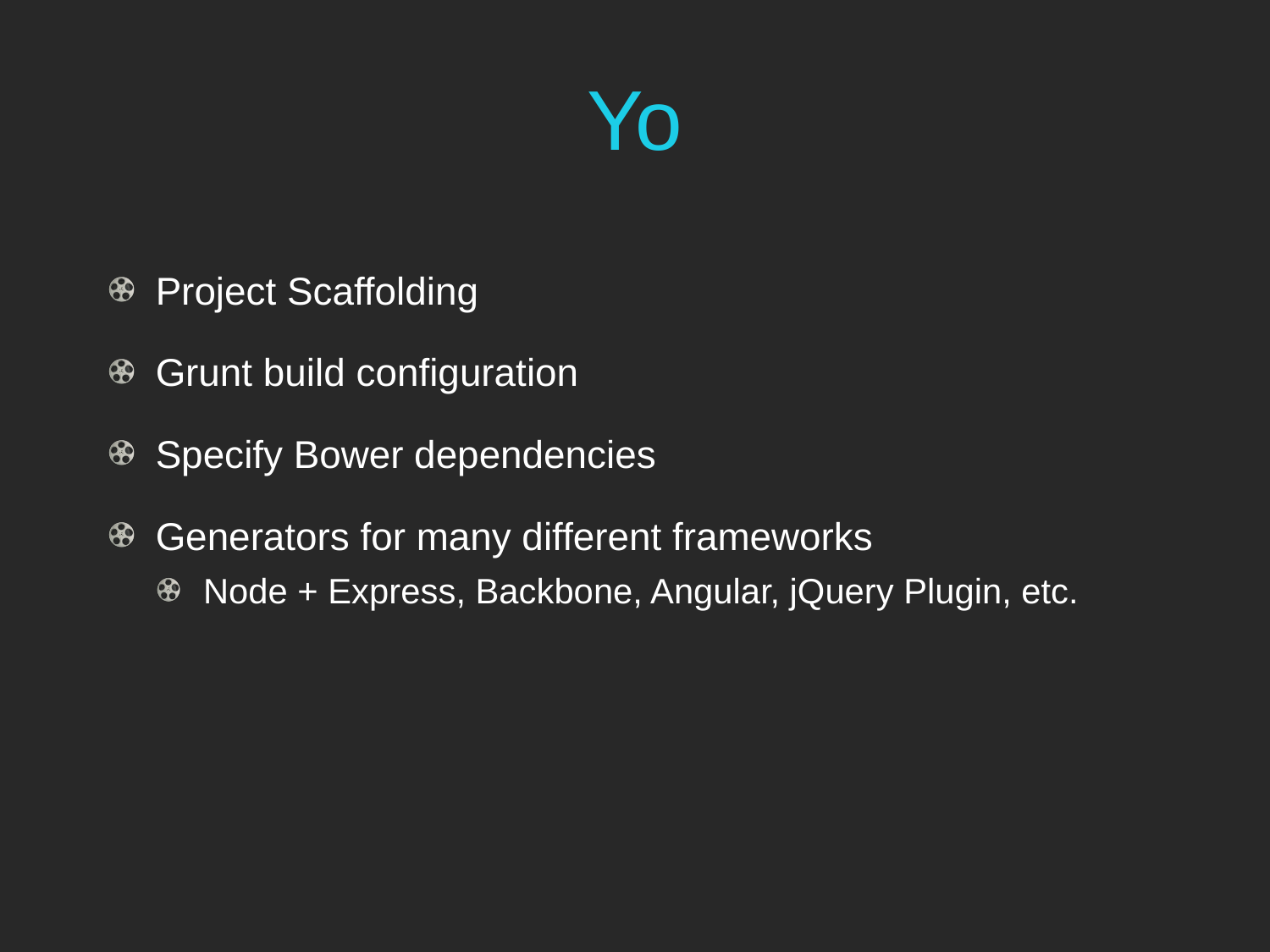

# Yo
Project Scaffolding
Grunt build configuration
Specify Bower dependencies
Generators for many different frameworks
Node + Express, Backbone, Angular, jQuery Plugin, etc.